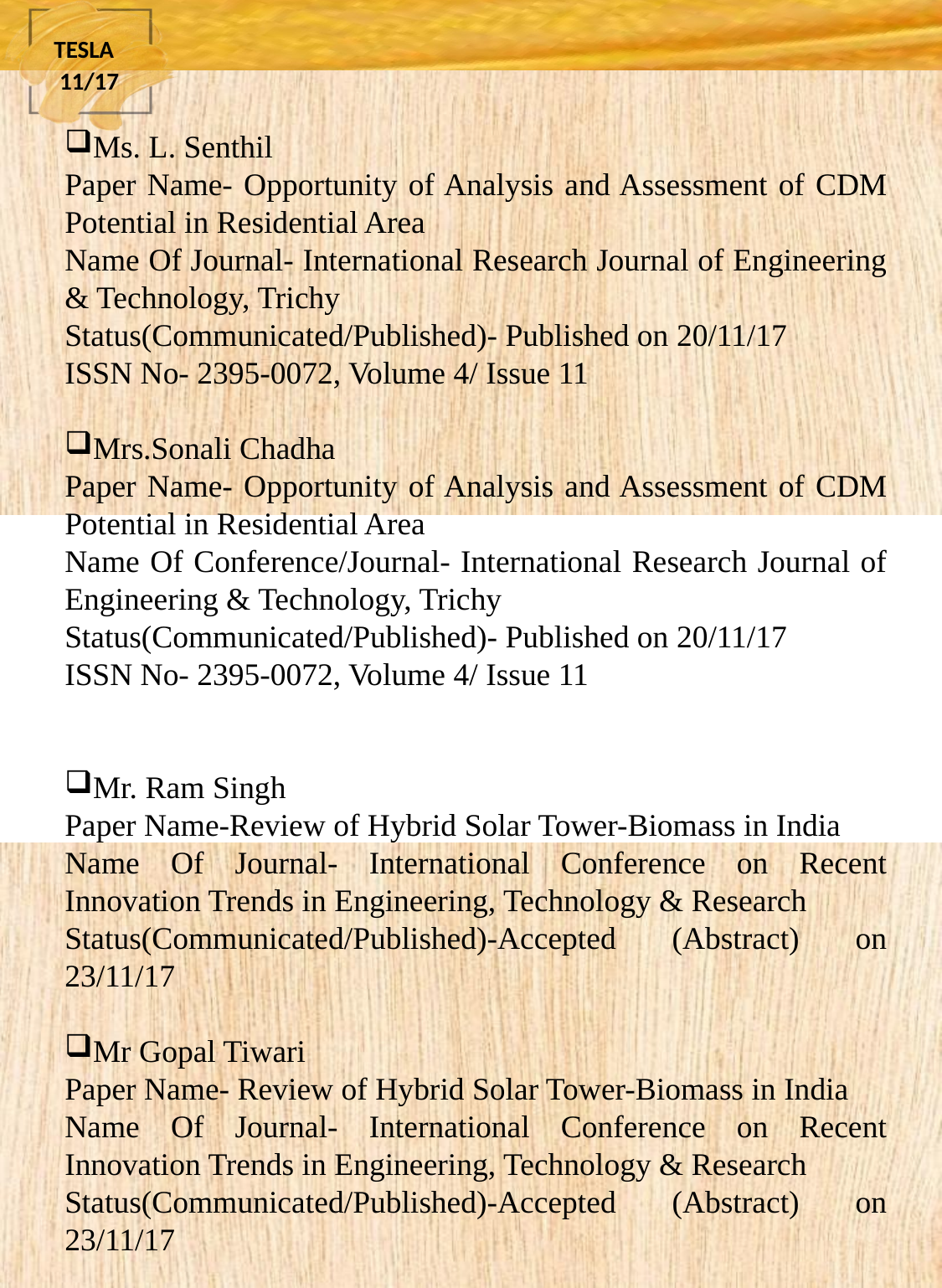

TESLA  11/17
Ms. L. Senthil
Paper Name- Opportunity of Analysis and Assessment of CDM Potential in Residential Area
Name Of Journal- International Research Journal of Engineering & Technology, Trichy
Status(Communicated/Published)- Published on 20/11/17
ISSN No- 2395-0072, Volume 4/ Issue 11

Mrs.Sonali Chadha
Paper Name- Opportunity of Analysis and Assessment of CDM Potential in Residential Area
Name Of Conference/Journal- International Research Journal of Engineering & Technology, Trichy
Status(Communicated/Published)- Published on 20/11/17
ISSN No- 2395-0072, Volume 4/ Issue 11

Mr. Ram Singh
Paper Name-Review of Hybrid Solar Tower-Biomass in India
Name Of Journal- International Conference on Recent Innovation Trends in Engineering, Technology & Research
Status(Communicated/Published)-Accepted (Abstract) on 23/11/17

Mr Gopal Tiwari
Paper Name- Review of Hybrid Solar Tower-Biomass in India
Name Of Journal- International Conference on Recent Innovation Trends in Engineering, Technology & Research
Status(Communicated/Published)-Accepted (Abstract) on 23/11/17